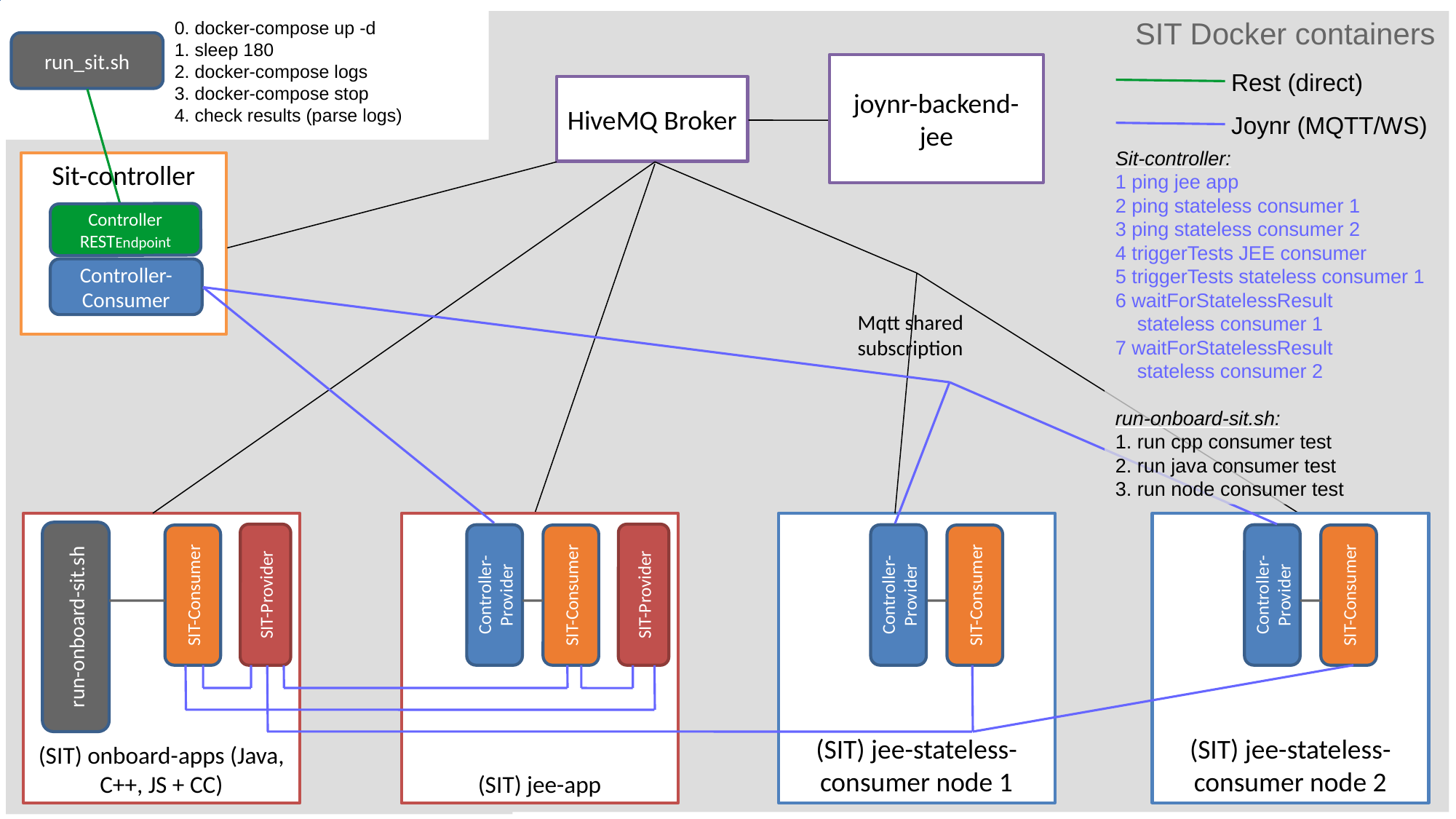

SIT Docker containers
0. docker-compose up -d
1. sleep 180
2. docker-compose logs
3. docker-compose stop
4. check results (parse logs)

run_sit.sh
joynr-backend-jee
Rest (direct)
HiveMQ Broker

Joynr (MQTT/WS)

Sit-controller:
1 ping jee app
2 ping stateless consumer 1
3 ping stateless consumer 2
4 triggerTests JEE consumer
5 triggerTests stateless consumer 1
6 waitForStatelessResult
    stateless consumer 1
7 waitForStatelessResult
    stateless consumer 2

run-onboard-sit.sh:
1. run cpp consumer test
2. run java consumer test
3. run node consumer test
Sit-controller

Controller
RESTEndpoint
Controller-Consumer

Mqtt shared
subscription

(SIT) onboard-apps (Java, C++, JS + CC)
(SIT) jee-app
(SIT) jee-stateless-consumer node 1
(SIT) jee-stateless-consumer node 2
Controller-Provider
Controller-Provider
Controller-Provider
SIT-Consumer
SIT-Consumer
SIT-Consumer
SIT-Consumer
SIT-Provider
SIT-Provider
run-onboard-sit.sh